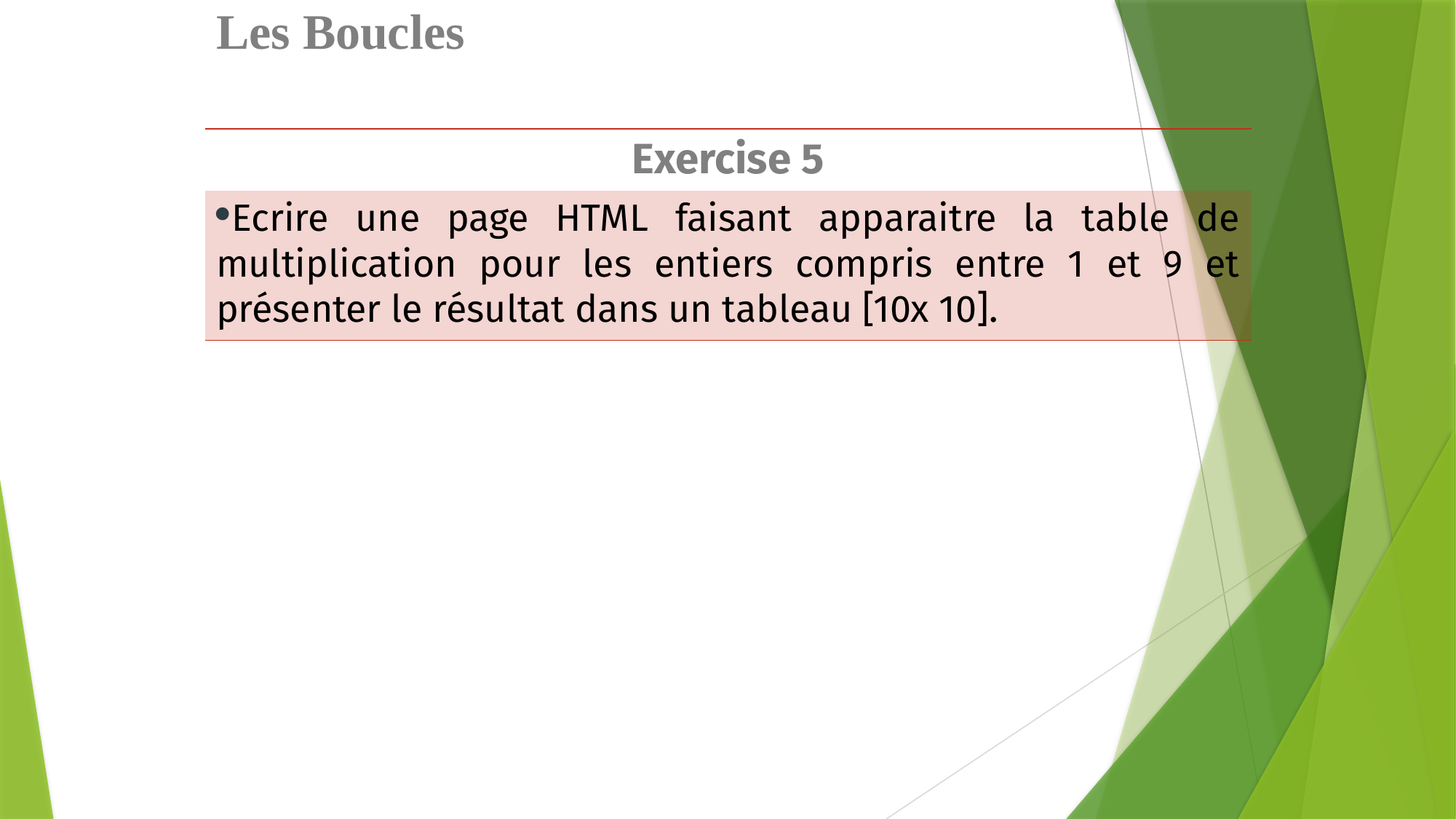

# Les Boucles
| Exercise 5 |
| --- |
| Ecrire une page HTML faisant apparaitre la table de multiplication pour les entiers compris entre 1 et 9 et présenter le résultat dans un tableau [10x 10]. |